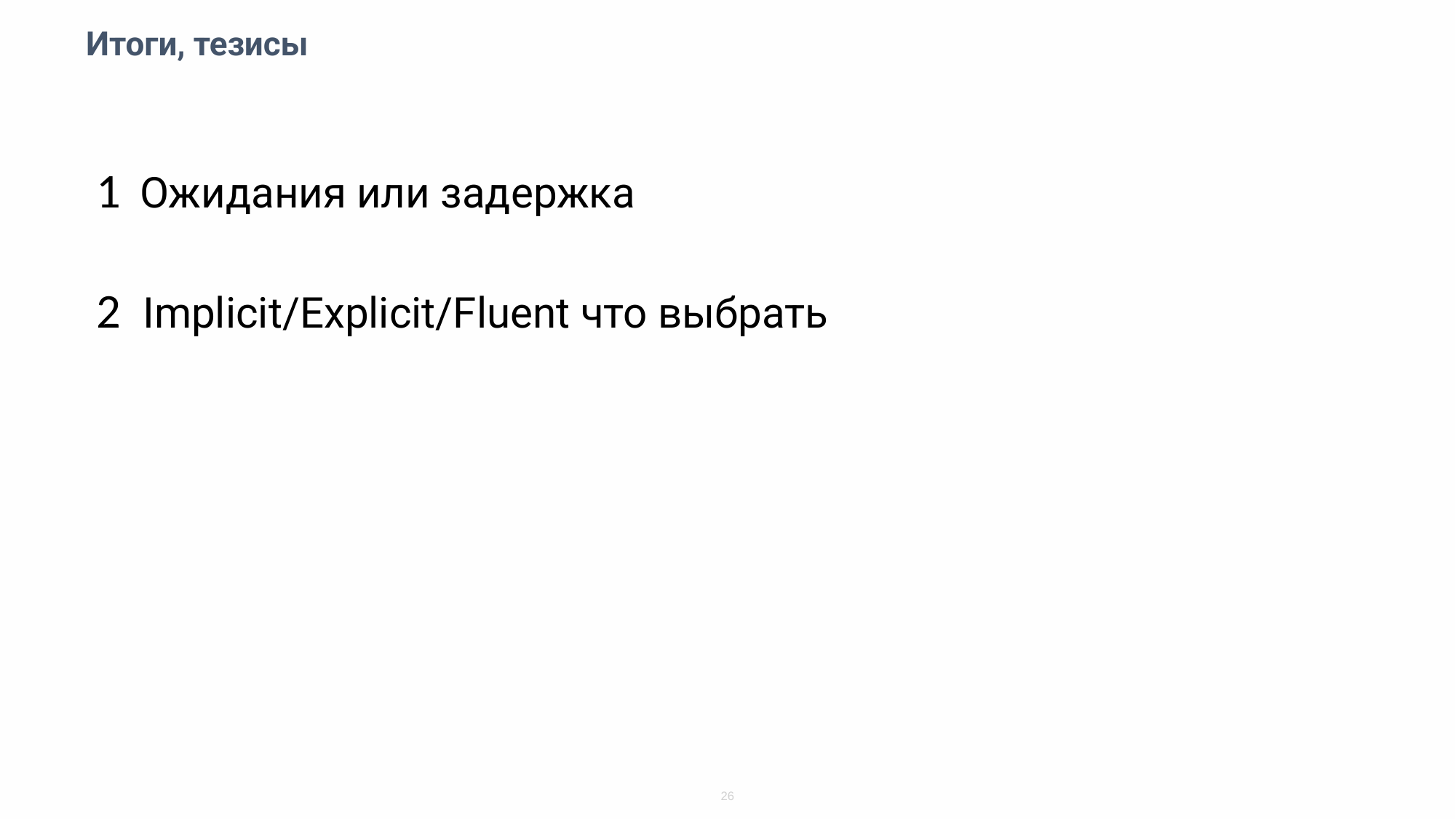

# Итоги, тезисы
1 Ожидания или задержка

2  Implicit/Explicit/Fluent что выбрать

26